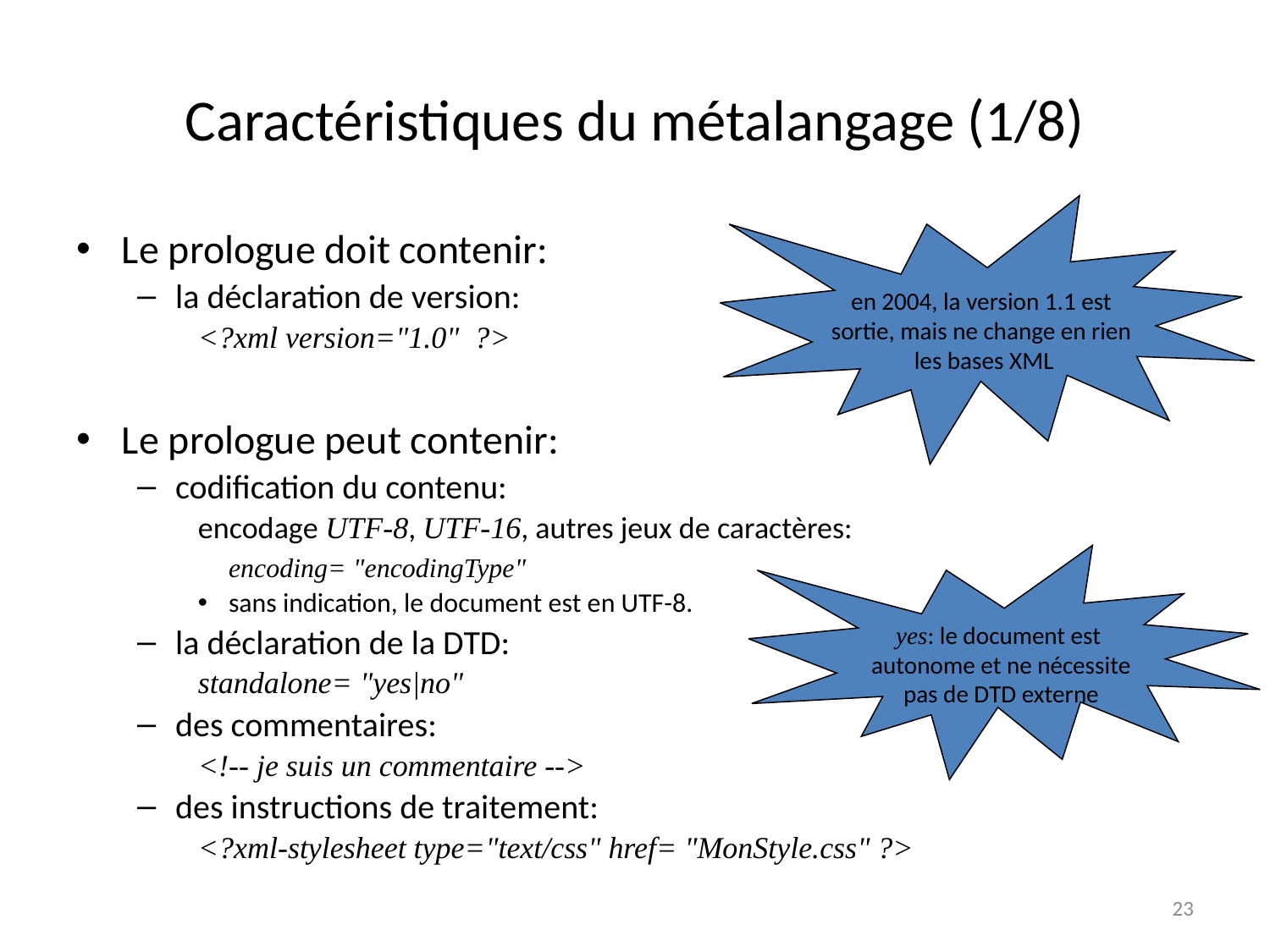

# Caractéristiques du métalangage (1/8)

en 2004, la version 1.1 est
sortie, mais ne change en rien
les bases XML
Le prologue doit contenir:
la déclaration de version:
<?xml version="1.0"  ?>

Le prologue peut contenir:
codification du contenu:
encodage UTF-8, UTF-16, autres jeux de caractères:
	encoding= "encodingType"
sans indication, le document est en UTF-8.
la déclaration de la DTD:
standalone= "yes|no"
des commentaires:
<!-- je suis un commentaire -->
des instructions de traitement:
<?xml-stylesheet type="text/css" href= "MonStyle.css" ?>

yes: le document est
autonome et ne nécessite
pas de DTD externe
23